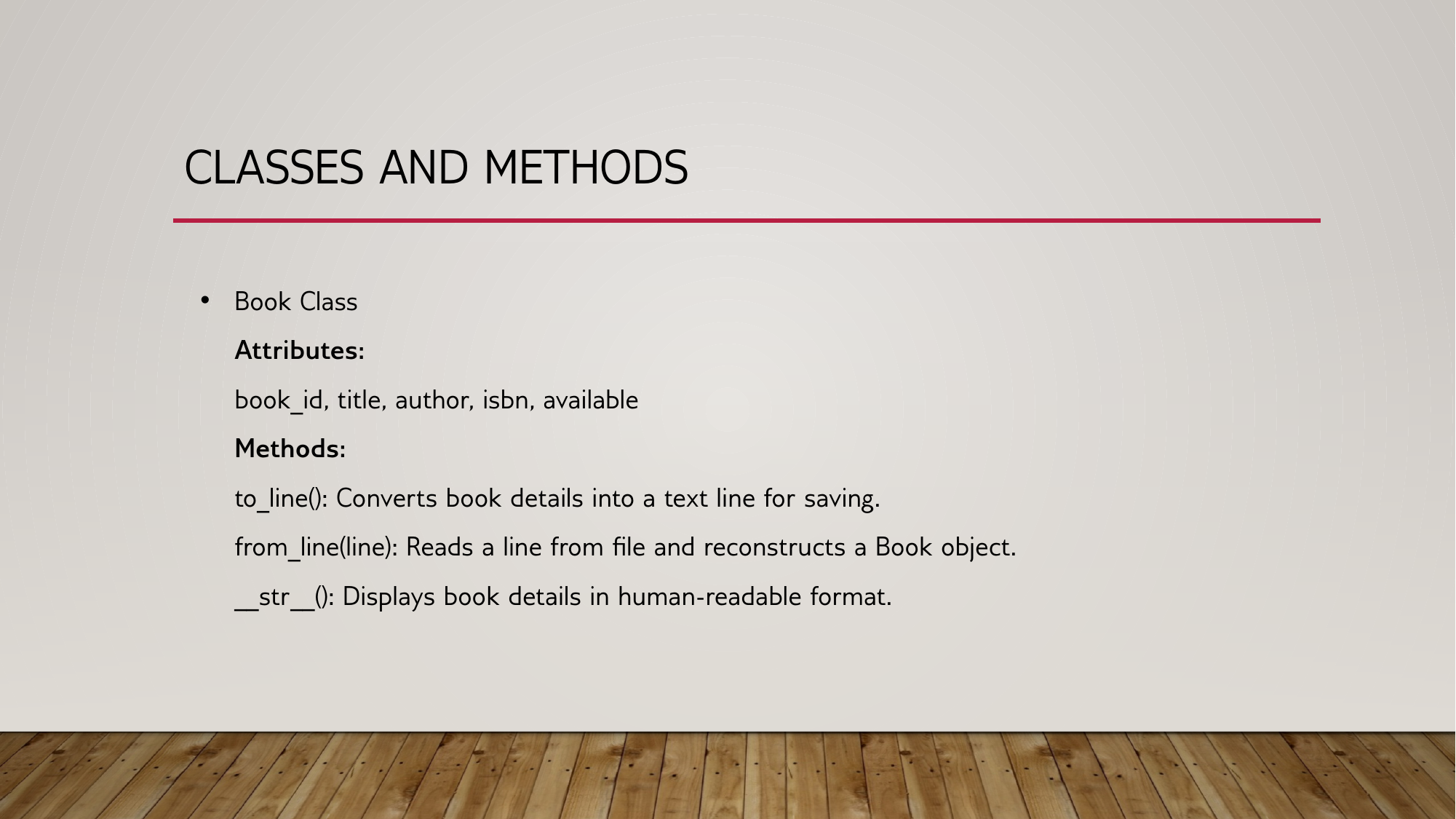

# Classes and methods
Book Class
Attributes:
book_id, title, author, isbn, available
Methods:
to_line(): Converts book details into a text line for saving.
from_line(line): Reads a line from file and reconstructs a Book object.
__str__(): Displays book details in human-readable format.